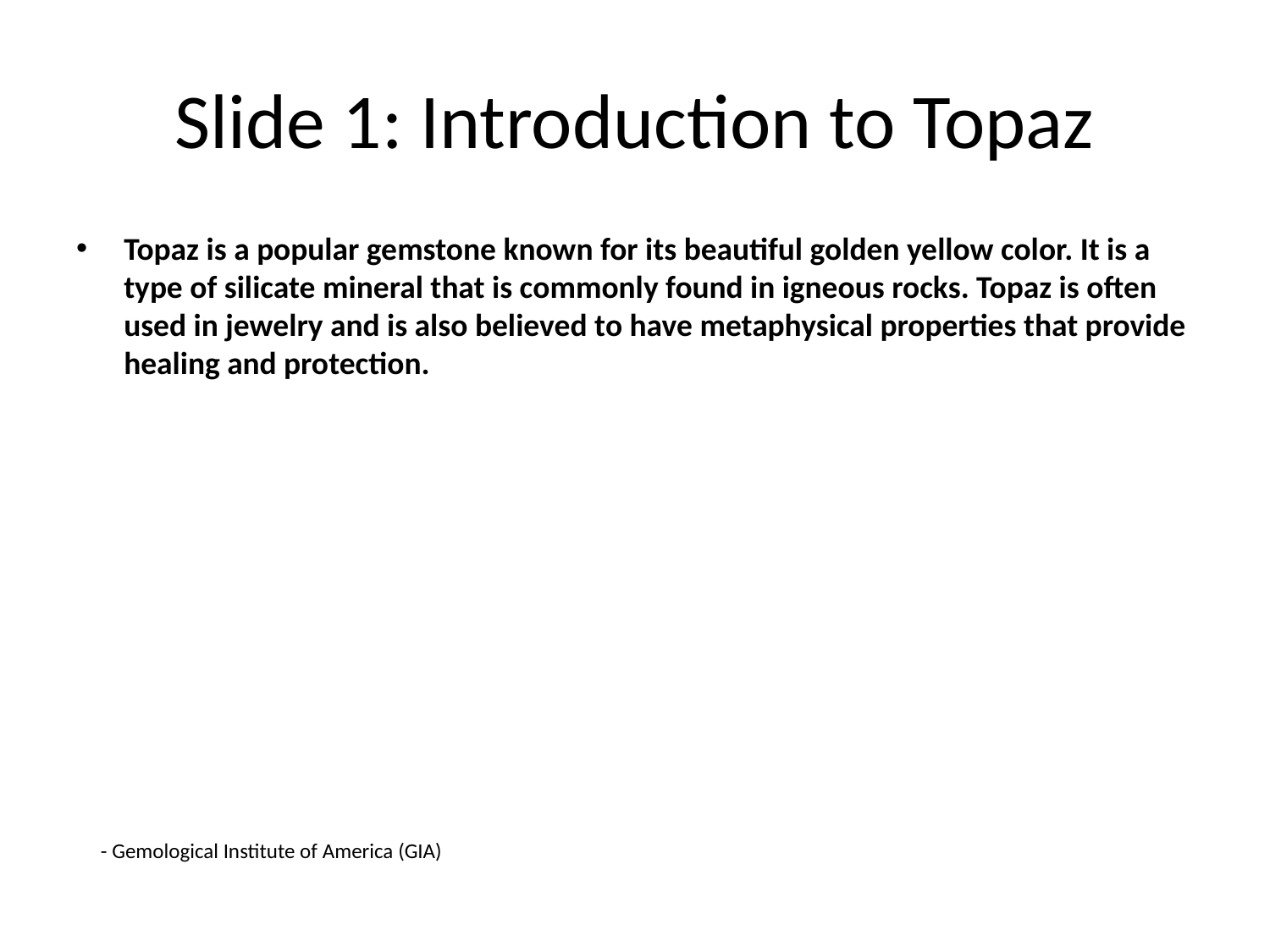

# Slide 1: Introduction to Topaz
Topaz is a popular gemstone known for its beautiful golden yellow color. It is a type of silicate mineral that is commonly found in igneous rocks. Topaz is often used in jewelry and is also believed to have metaphysical properties that provide healing and protection.

- Gemological Institute of America (GIA)